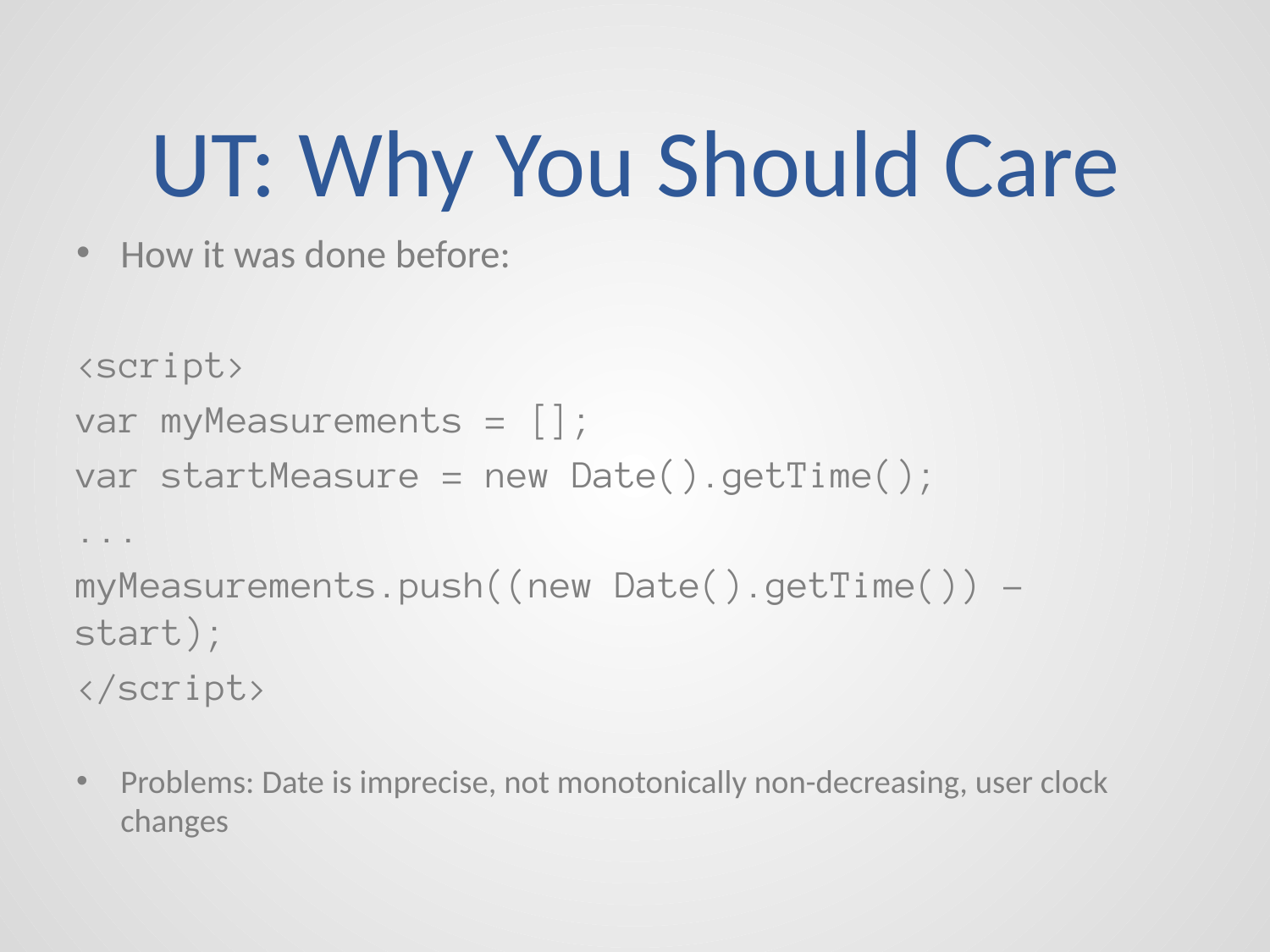

# UT: Why You Should Care
How it was done before:

<script>
var myMeasurements = [];
var startMeasure = new Date().getTime();
...
myMeasurements.push((new Date().getTime()) - start);
</script>

Problems: Date is imprecise, not monotonically non-decreasing, user clock changes